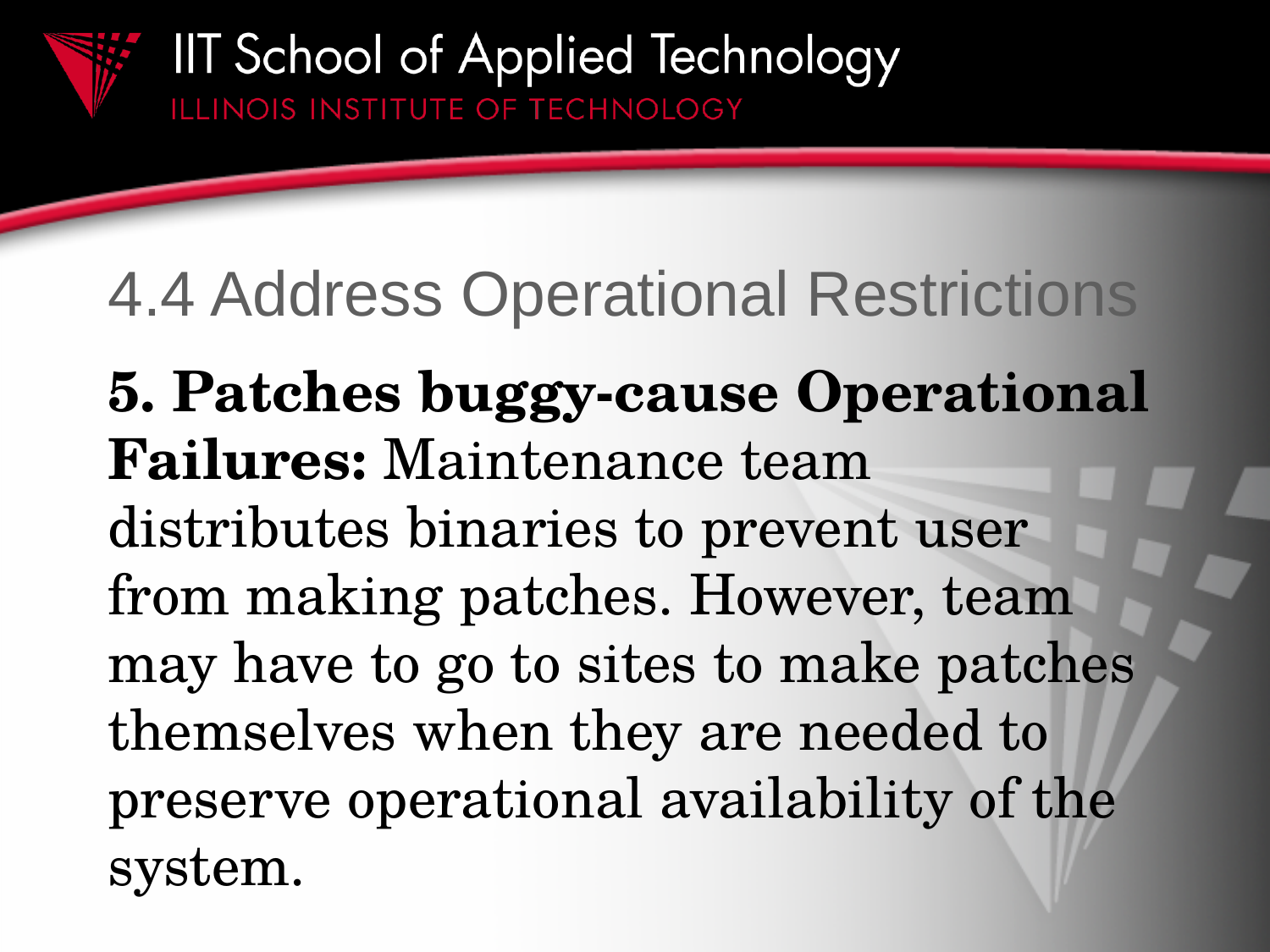

# 4.4 Address Operational Restrictions
5. Patches buggy-cause Operational Failures: Maintenance team distributes binaries to prevent user from making patches. However, team may have to go to sites to make patches themselves when they are needed to preserve operational availability of the system.